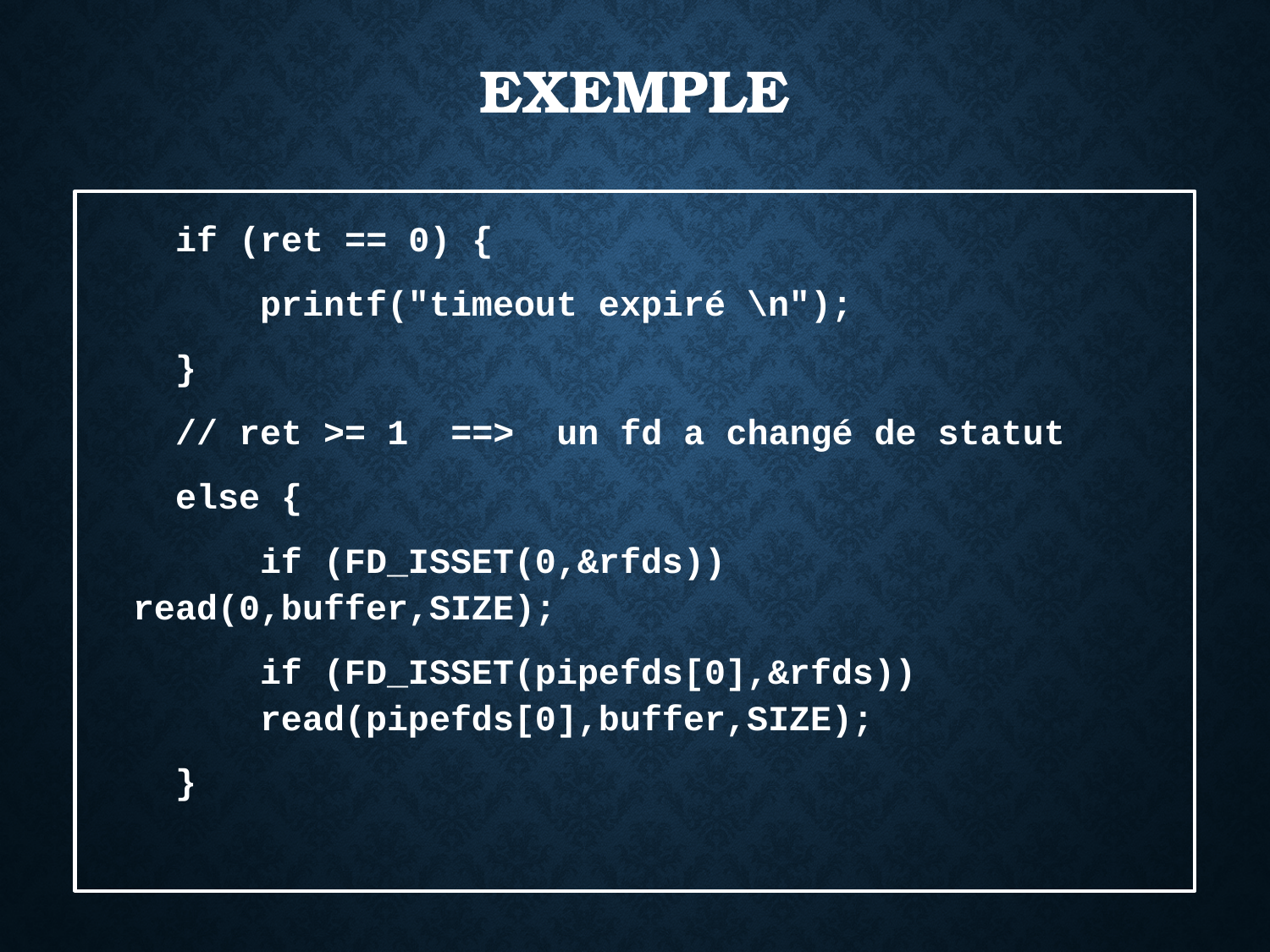

# Exemple

  if (ret == 0) {
	printf("timeout expiré \n");
  }
  // ret >= 1  ==>  un fd a changé de statut
  else {
	if (FD_ISSET(0,&rfds)) read(0,buffer,SIZE);
	if (FD_ISSET(pipefds[0],&rfds)) 			read(pipefds[0],buffer,SIZE);
  }